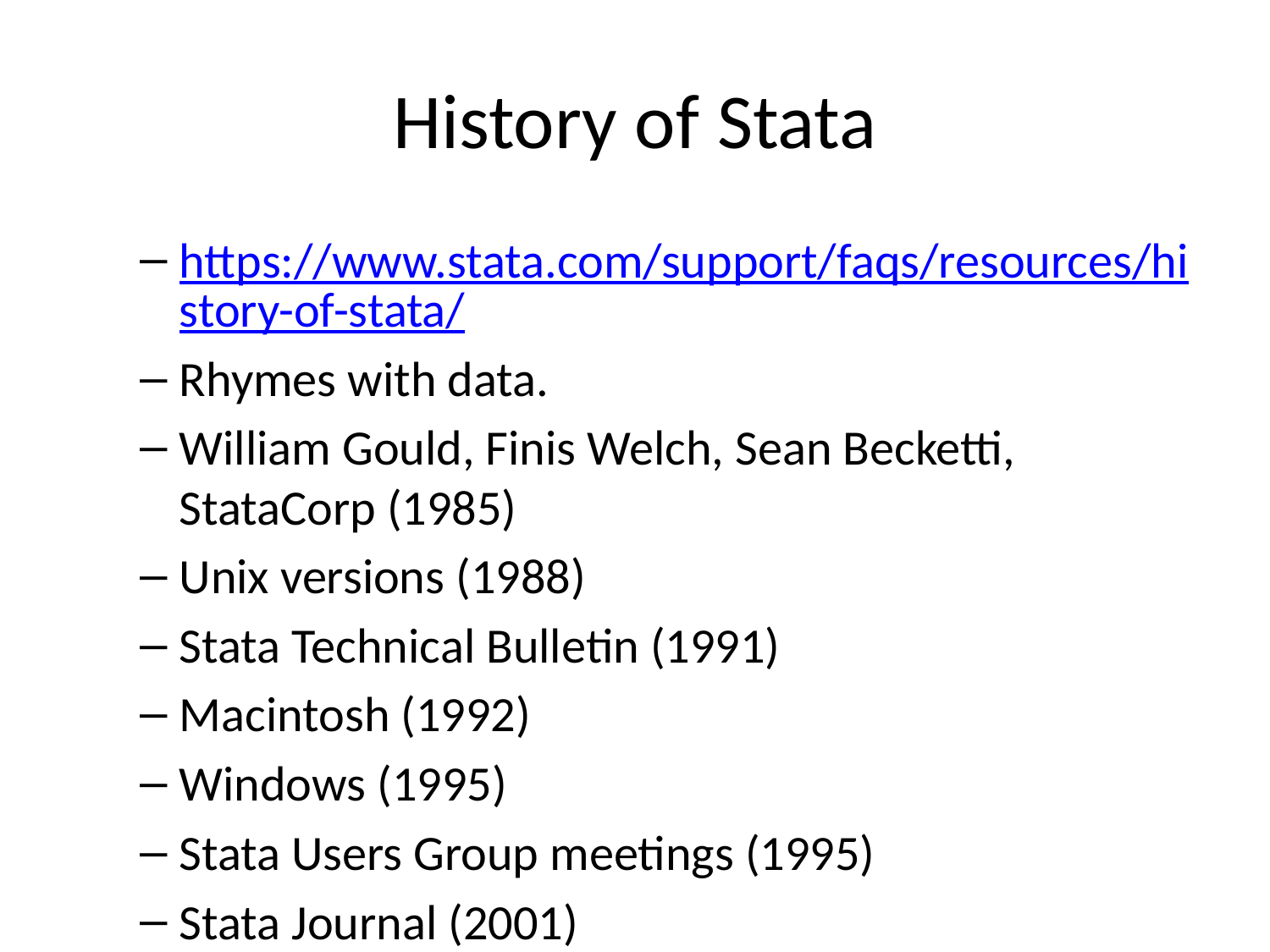

# History of Stata
https://www.stata.com/support/faqs/resources/history-of-stata/
Rhymes with data.
William Gould, Finis Welch, Sean Becketti, StataCorp (1985)
Unix versions (1988)
Stata Technical Bulletin (1991)
Macintosh (1992)
Windows (1995)
Stata Users Group meetings (1995)
Stata Journal (2001)